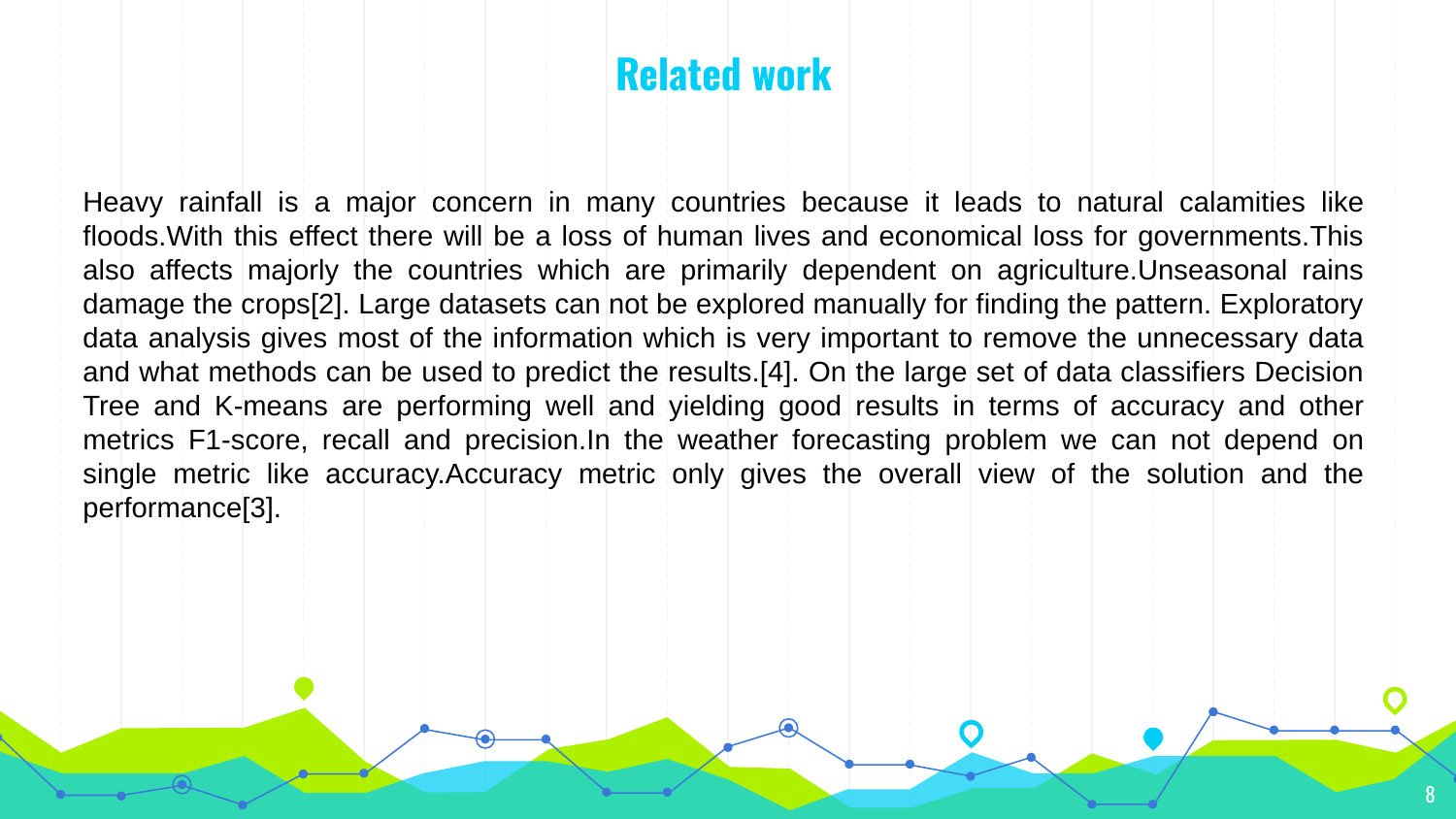

# Related work
Heavy rainfall is a major concern in many countries because it leads to natural calamities like floods.With this effect there will be a loss of human lives and economical loss for governments.This also affects majorly the countries which are primarily dependent on agriculture.Unseasonal rains damage the crops[2]. Large datasets can not be explored manually for finding the pattern. Exploratory data analysis gives most of the information which is very important to remove the unnecessary data and what methods can be used to predict the results.[4]. On the large set of data classifiers Decision Tree and K-means are performing well and yielding good results in terms of accuracy and other metrics F1-score, recall and precision.In the weather forecasting problem we can not depend on single metric like accuracy.Accuracy metric only gives the overall view of the solution and the performance[3].

8